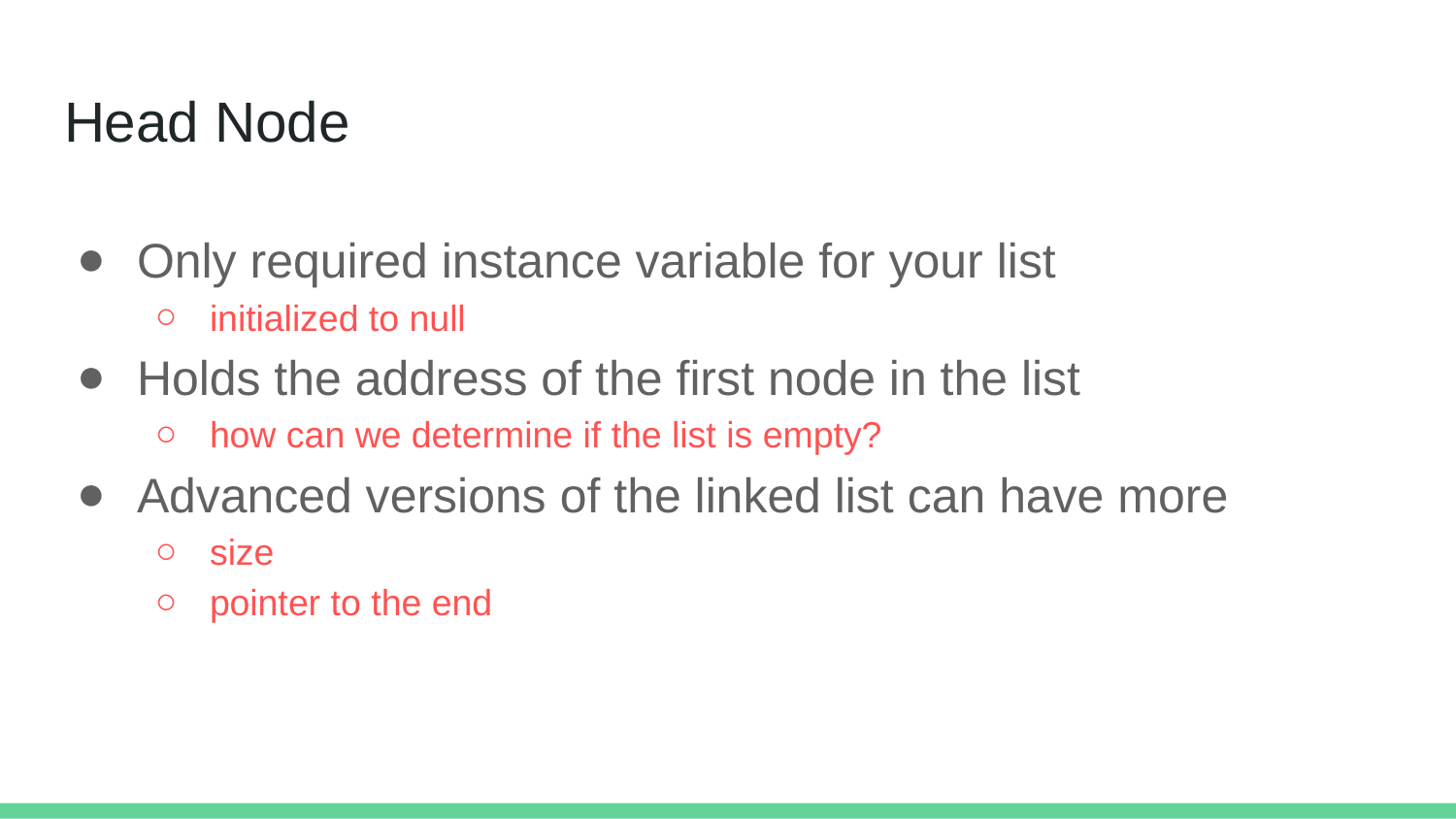

# Head Node
Only required instance variable for your list
initialized to null
Holds the address of the first node in the list
how can we determine if the list is empty?
Advanced versions of the linked list can have more
size
pointer to the end